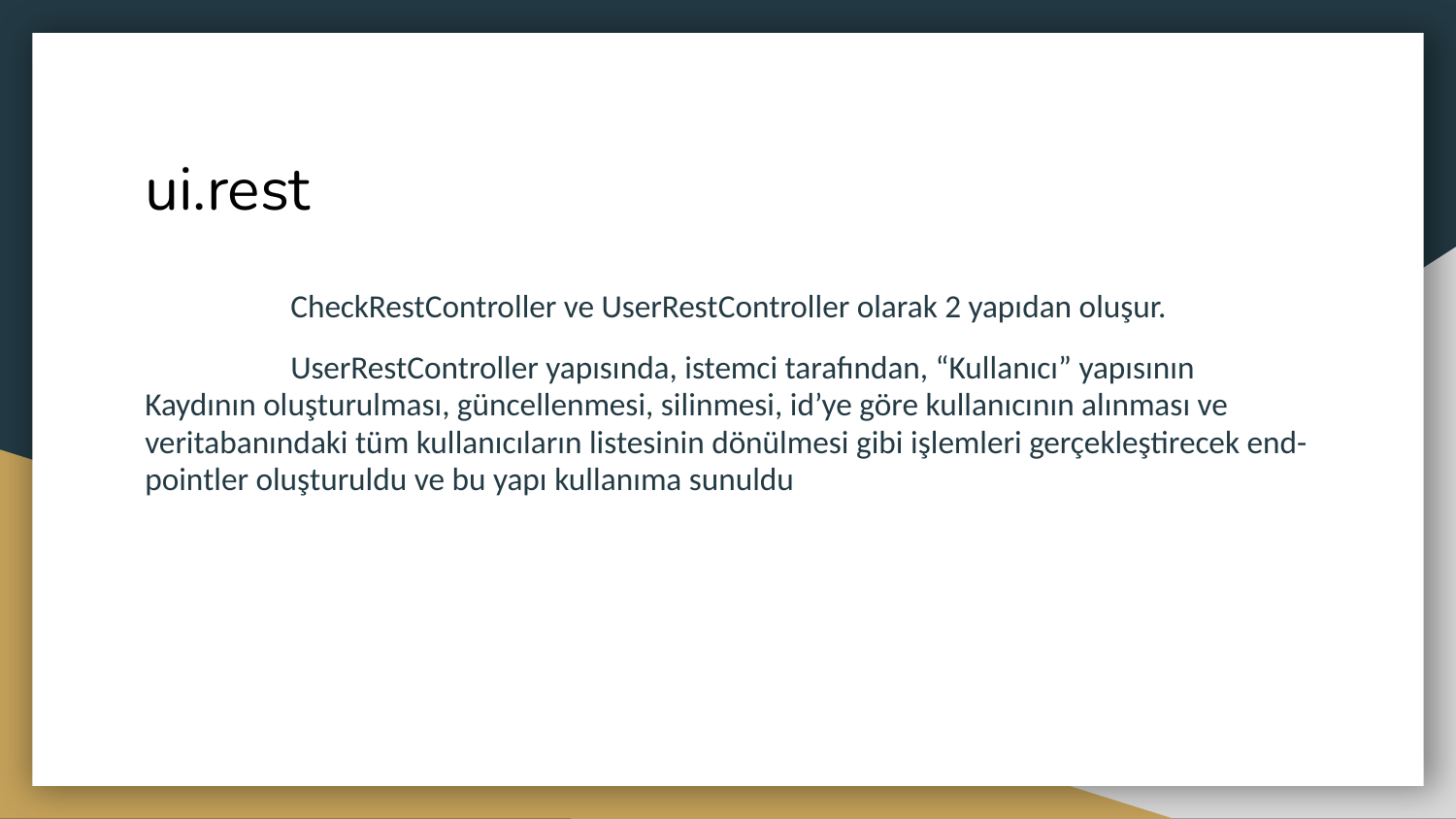

# ui.rest
	CheckRestController ve UserRestController olarak 2 yapıdan oluşur.
	UserRestController yapısında, istemci tarafından, “Kullanıcı” yapısının Kaydının oluşturulması, güncellenmesi, silinmesi, id’ye göre kullanıcının alınması ve veritabanındaki tüm kullanıcıların listesinin dönülmesi gibi işlemleri gerçekleştirecek end-pointler oluşturuldu ve bu yapı kullanıma sunuldu